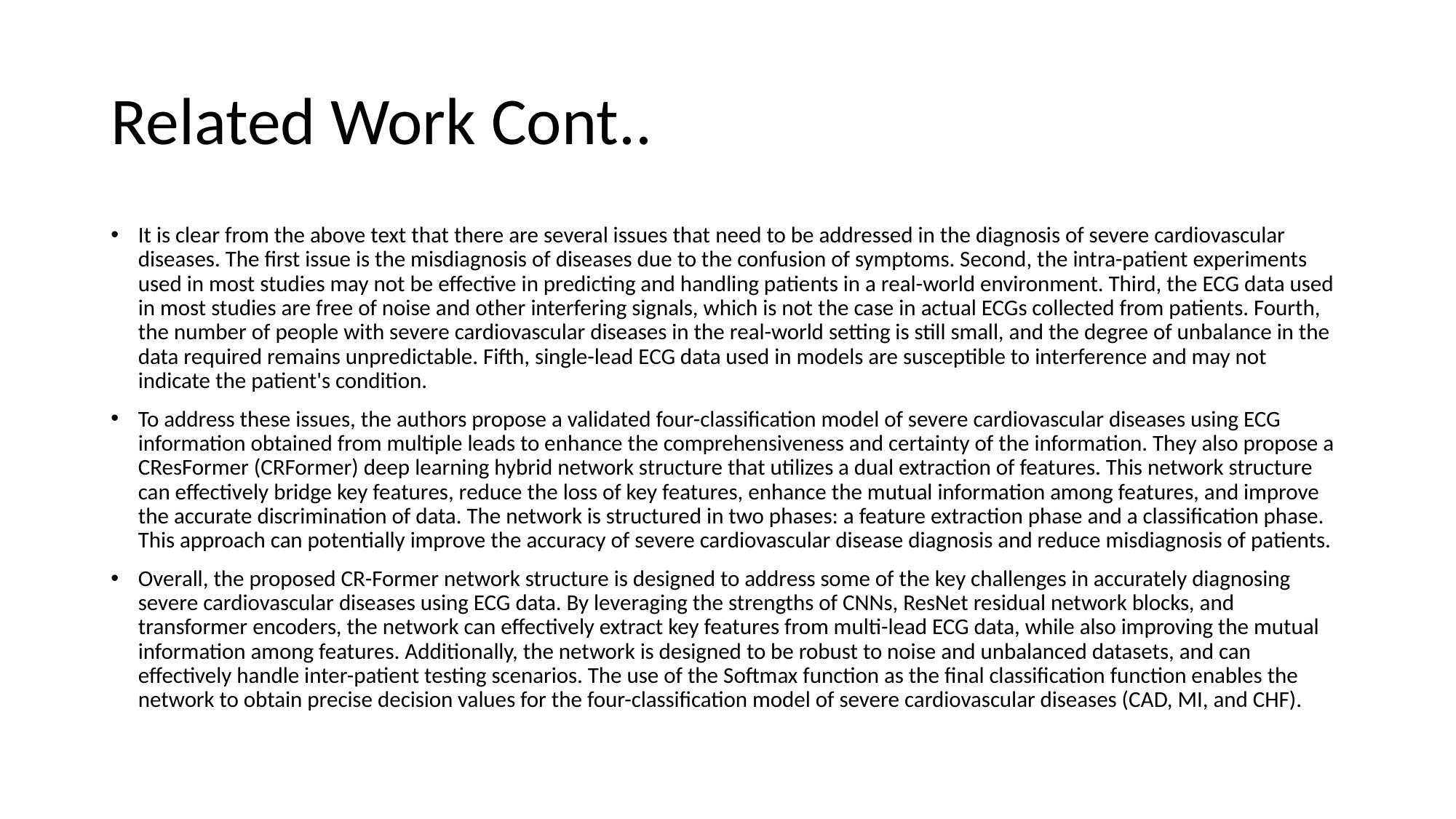

# Related Work Cont..
It is clear from the above text that there are several issues that need to be addressed in the diagnosis of severe cardiovascular diseases. The first issue is the misdiagnosis of diseases due to the confusion of symptoms. Second, the intra-patient experiments used in most studies may not be effective in predicting and handling patients in a real-world environment. Third, the ECG data used in most studies are free of noise and other interfering signals, which is not the case in actual ECGs collected from patients. Fourth, the number of people with severe cardiovascular diseases in the real-world setting is still small, and the degree of unbalance in the data required remains unpredictable. Fifth, single-lead ECG data used in models are susceptible to interference and may not indicate the patient's condition.
To address these issues, the authors propose a validated four-classification model of severe cardiovascular diseases using ECG information obtained from multiple leads to enhance the comprehensiveness and certainty of the information. They also propose a CResFormer (CRFormer) deep learning hybrid network structure that utilizes a dual extraction of features. This network structure can effectively bridge key features, reduce the loss of key features, enhance the mutual information among features, and improve the accurate discrimination of data. The network is structured in two phases: a feature extraction phase and a classification phase. This approach can potentially improve the accuracy of severe cardiovascular disease diagnosis and reduce misdiagnosis of patients.
Overall, the proposed CR-Former network structure is designed to address some of the key challenges in accurately diagnosing severe cardiovascular diseases using ECG data. By leveraging the strengths of CNNs, ResNet residual network blocks, and transformer encoders, the network can effectively extract key features from multi-lead ECG data, while also improving the mutual information among features. Additionally, the network is designed to be robust to noise and unbalanced datasets, and can effectively handle inter-patient testing scenarios. The use of the Softmax function as the final classification function enables the network to obtain precise decision values for the four-classification model of severe cardiovascular diseases (CAD, MI, and CHF).